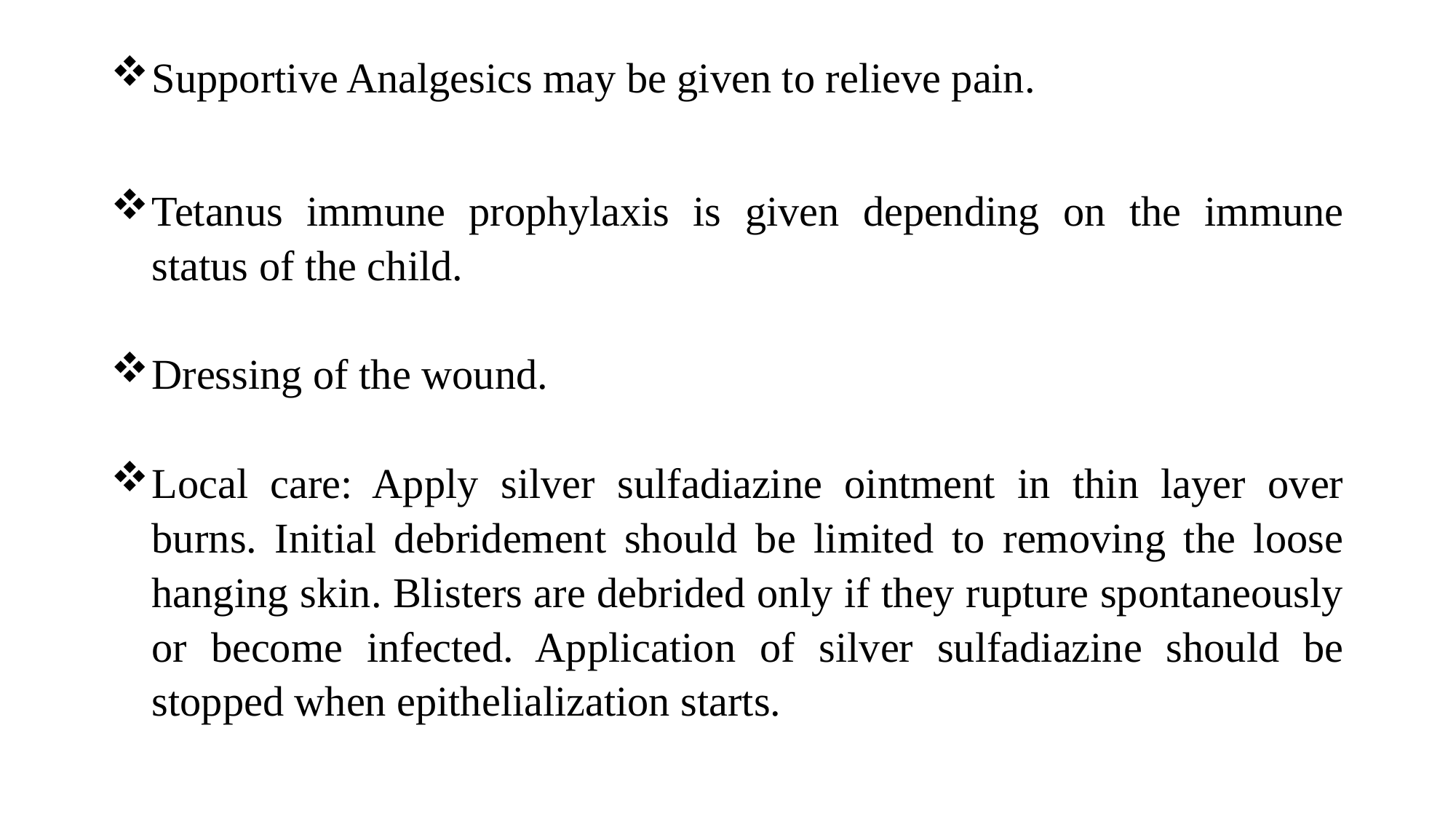

Supportive Analgesics may be given to relieve pain.

Tetanus immune prophylaxis is given depending on the immune status of the child.

Dressing of the wound.

Local care: Apply silver sulfadiazine ointment in thin layer over burns. Initial debridement should be limited to removing the loose hanging skin. Blisters are debrided only if they rupture spontaneously or become infected. Application of silver sulfadiazine should be stopped when epithelialization starts.